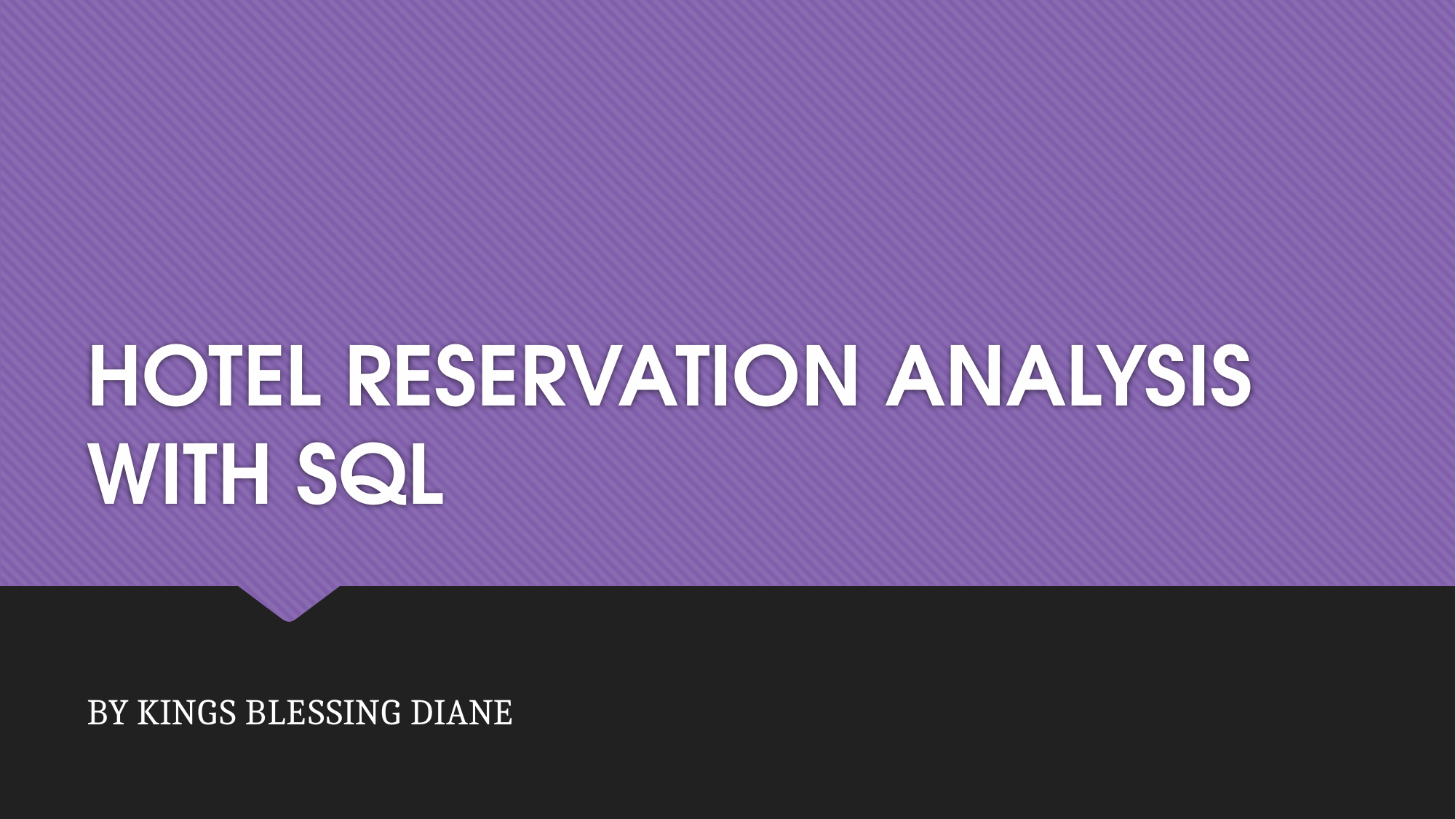

# HOTEL RESERVATION ANALYSIS WITH SQL
BY KINGS BLESSING DIANE